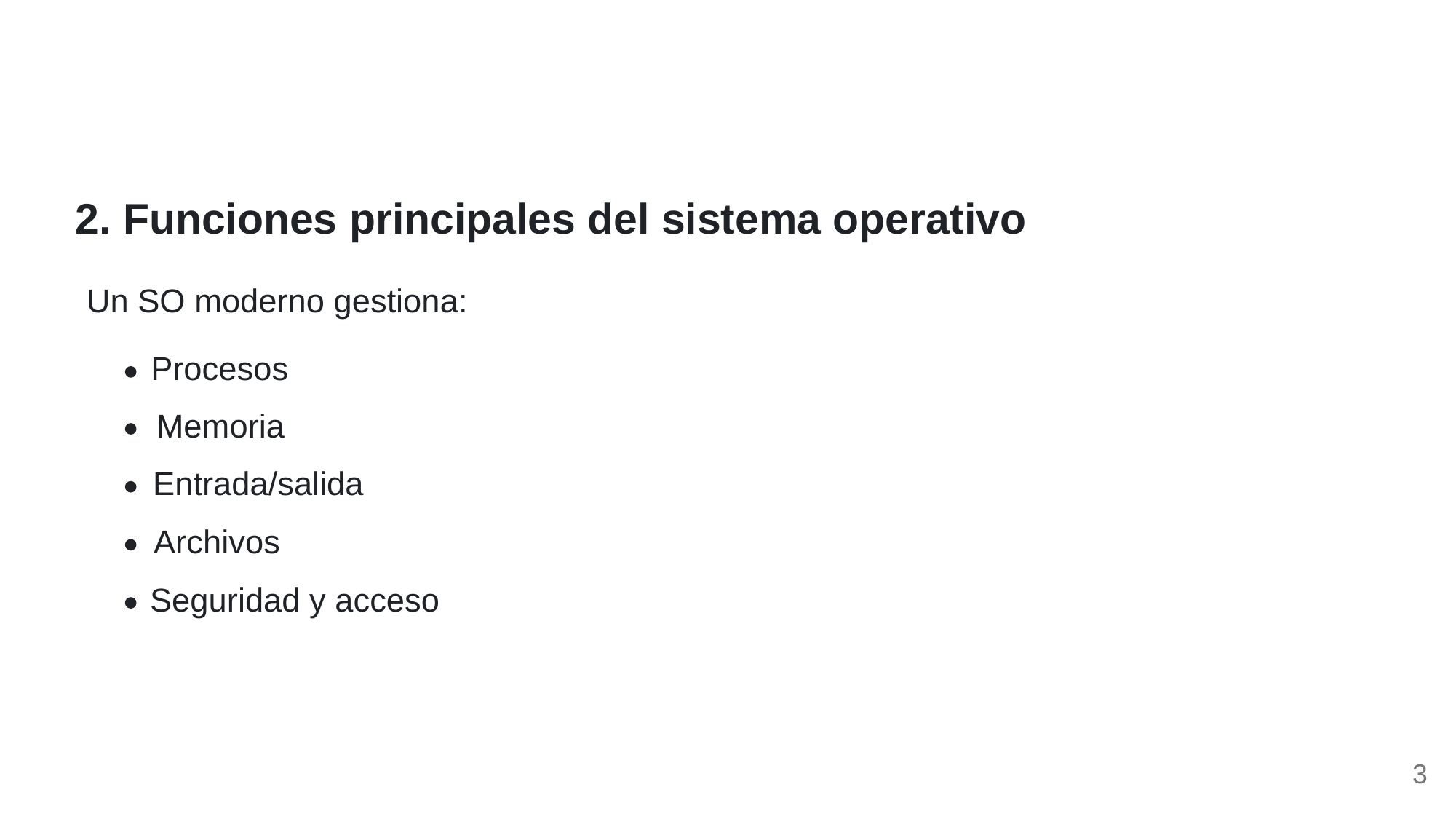

2. Funciones principales del sistema operativo
Un SO moderno gestiona:
Procesos

Memoria

Entrada/salida

Archivos

Seguridad y acceso

3